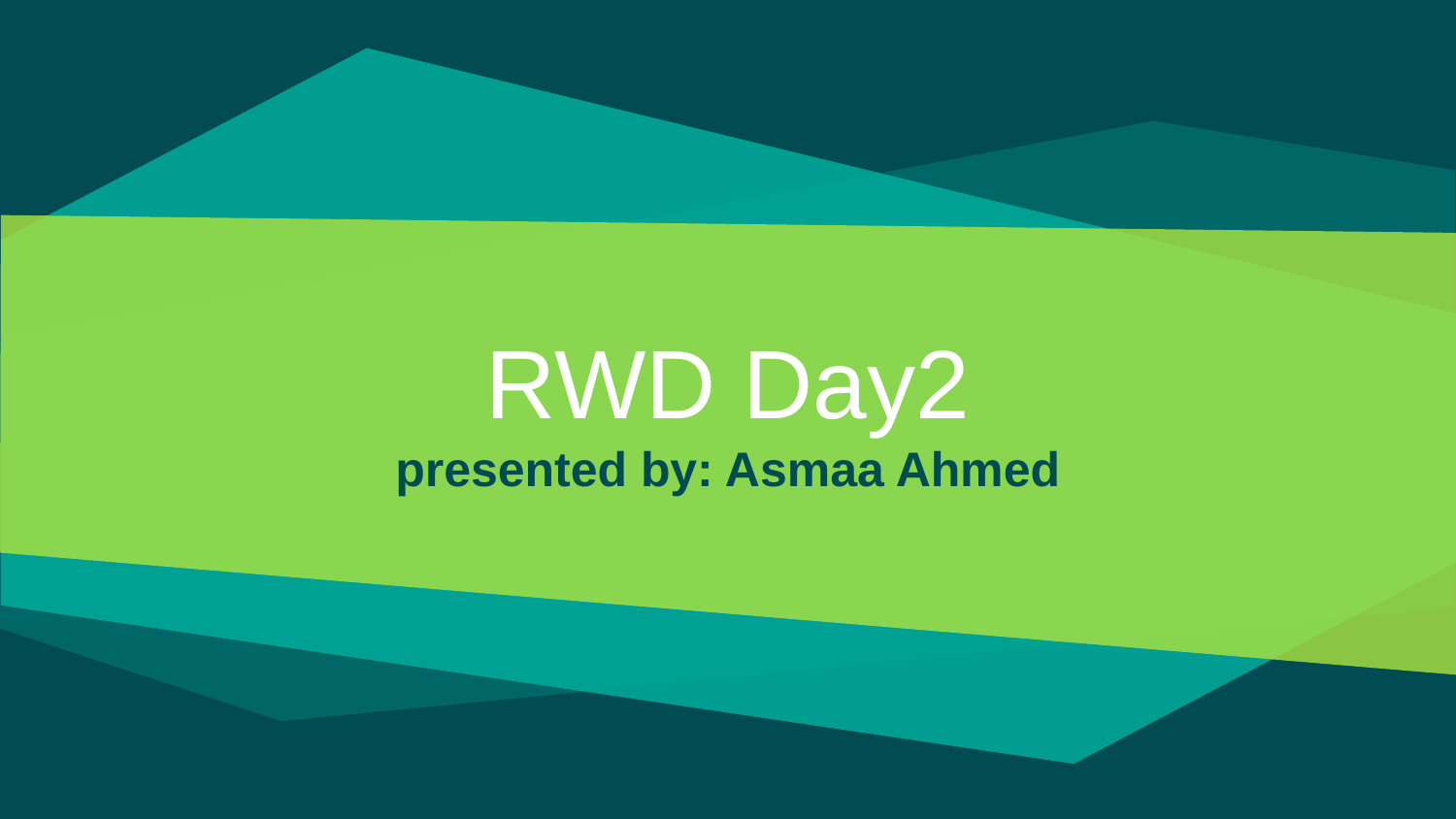

# RWD Day2 presented by: Asmaa Ahmed